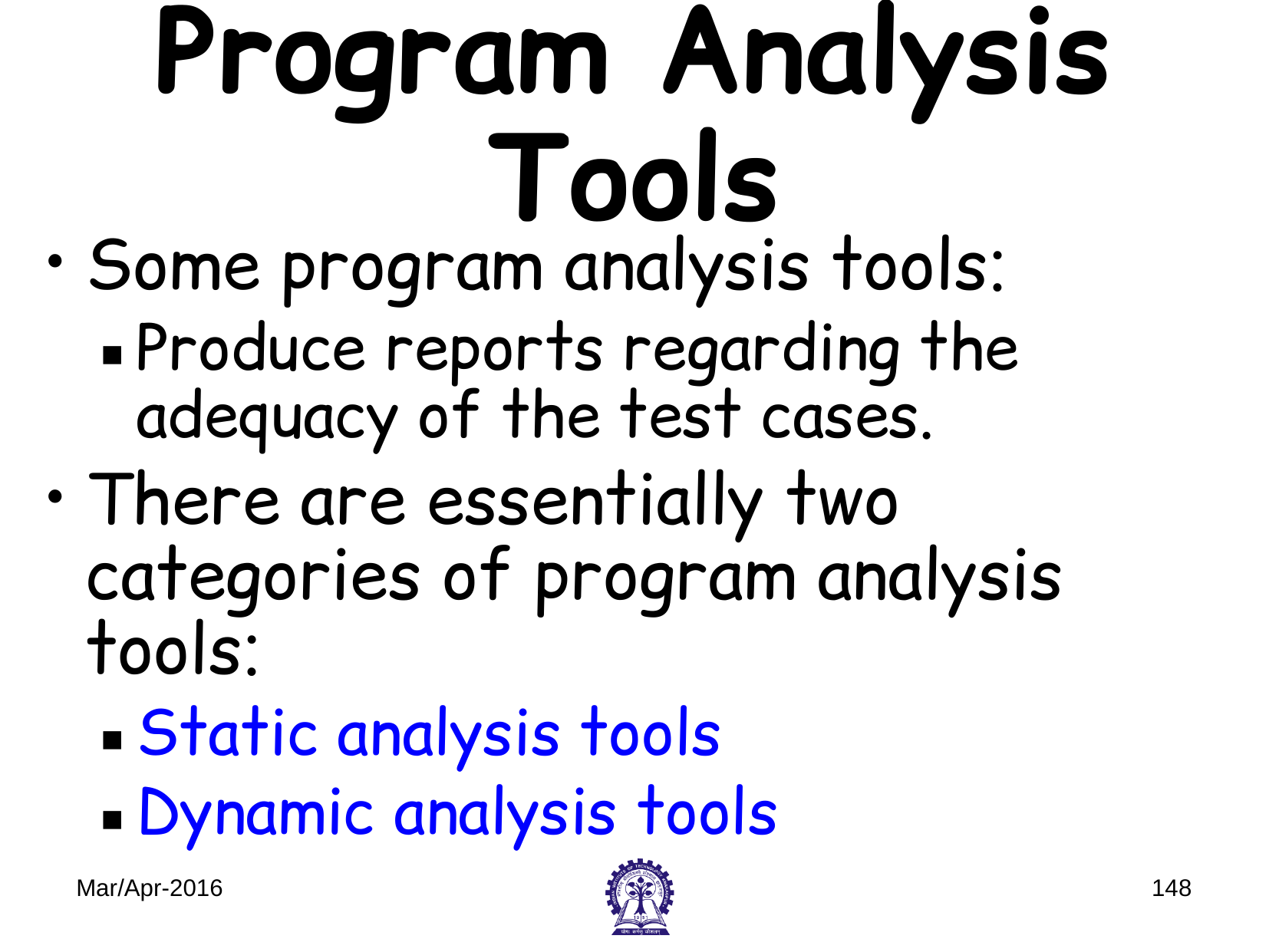

# Program Analysis Tools
Some program analysis tools:
Produce reports regarding the adequacy of the test cases.
There are essentially two categories of program analysis tools:
Static analysis tools
Dynamic analysis tools
Mar/Apr-2016
148